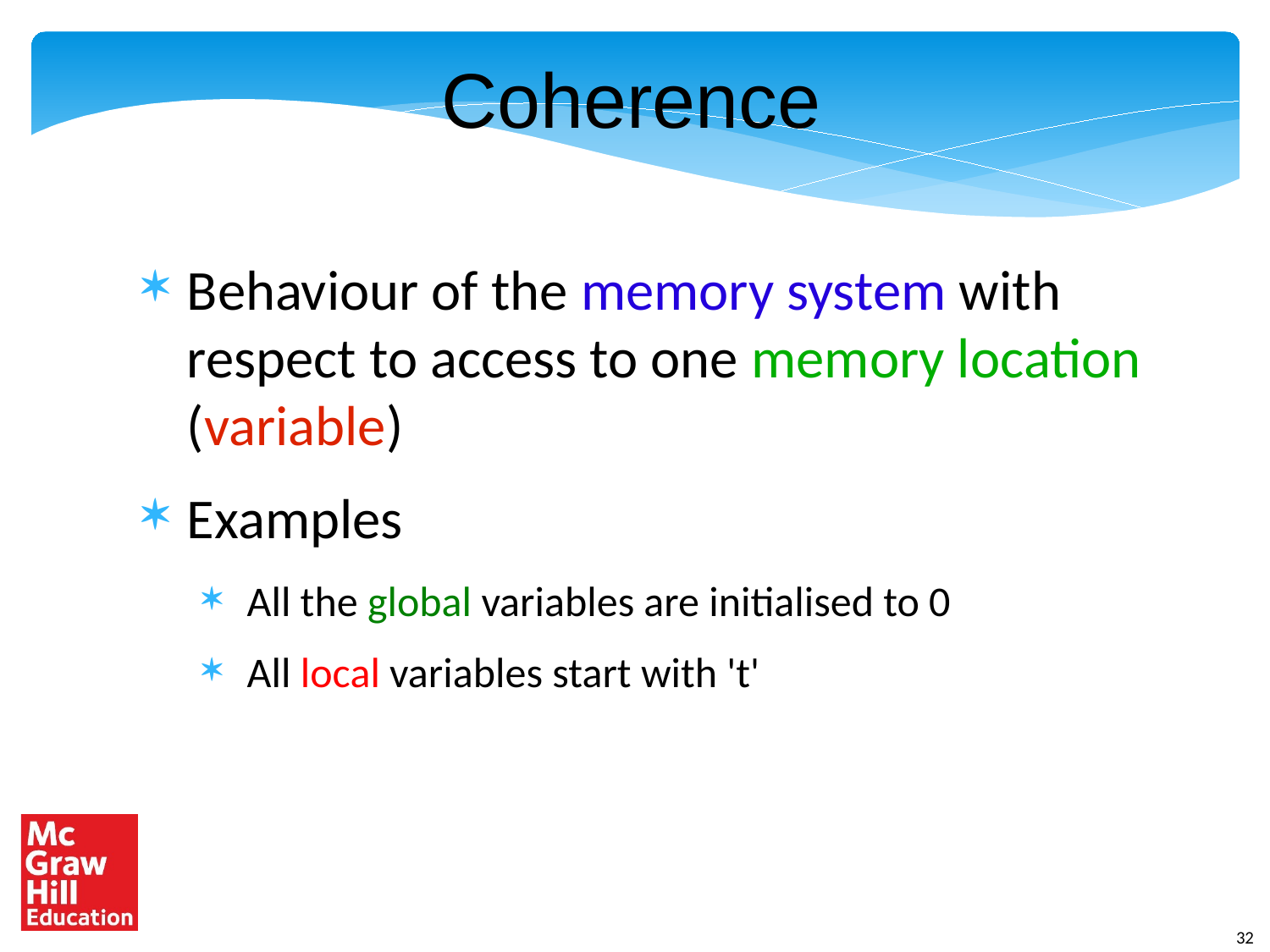

Coherence
Behaviour of the memory system with respect to access to one memory location (variable)
Examples
All the global variables are initialised to 0
All local variables start with 't'